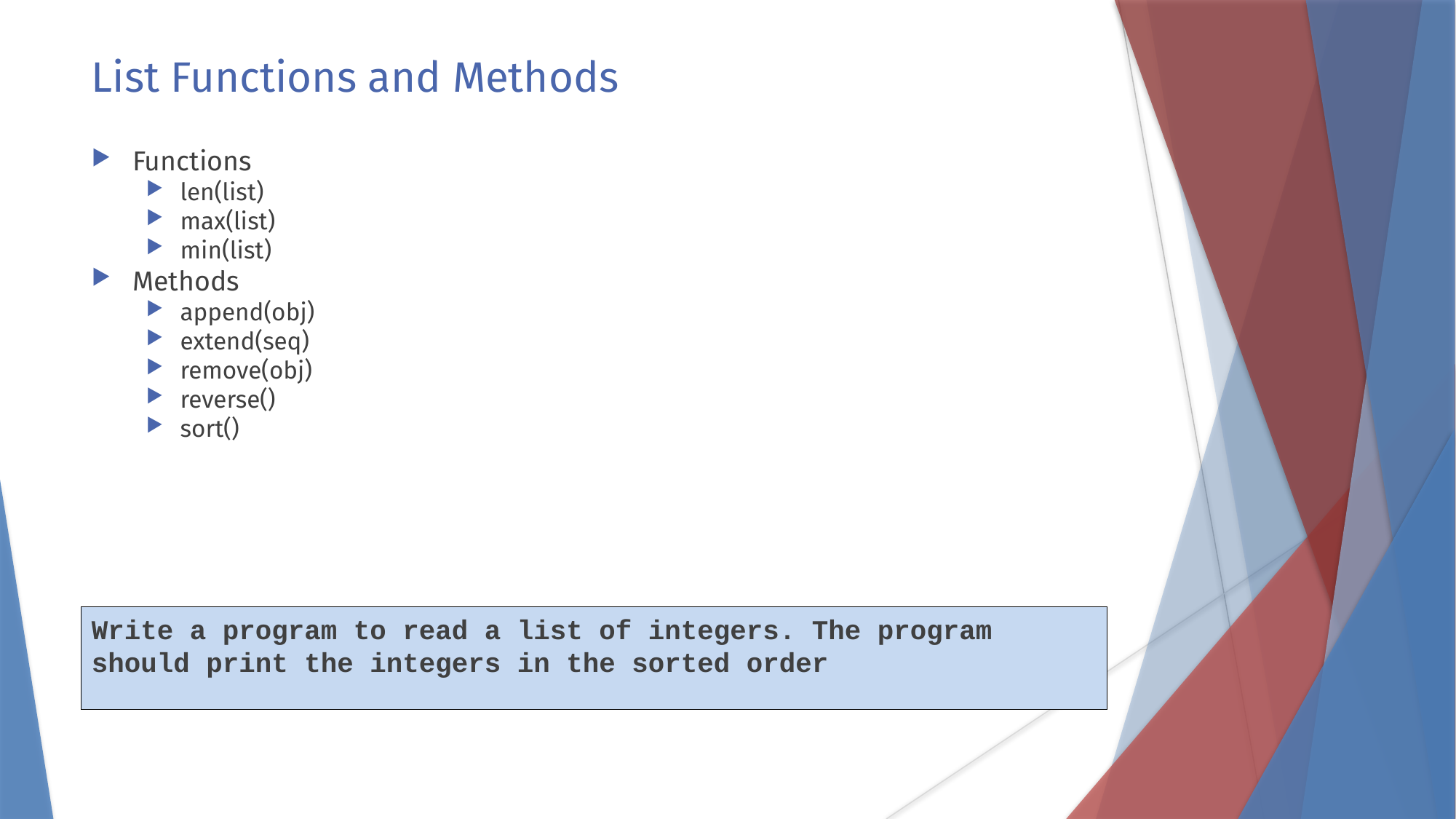

List Functions and Methods
Functions
len(list)
max(list)
min(list)
Methods
append(obj)
extend(seq)
remove(obj)
reverse()
sort()
Write a program to read a list of integers. The program should print the integers in the sorted order